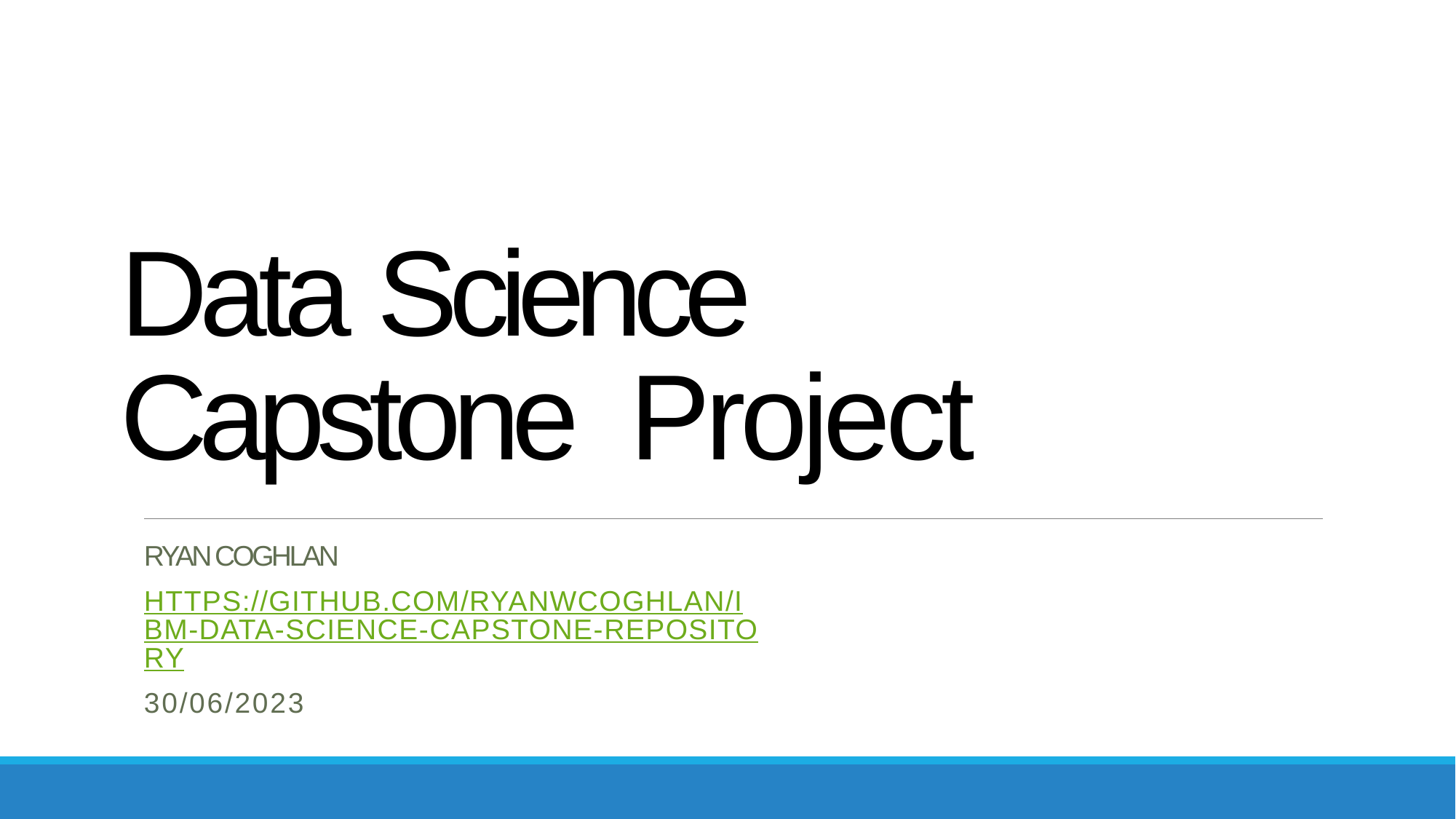

# Data Science Capstone  Project
Ryan Coghlan
https://github.com/RyanWCoghlan/IBM-Data-Science-Capstone-Repository
30/06/2023